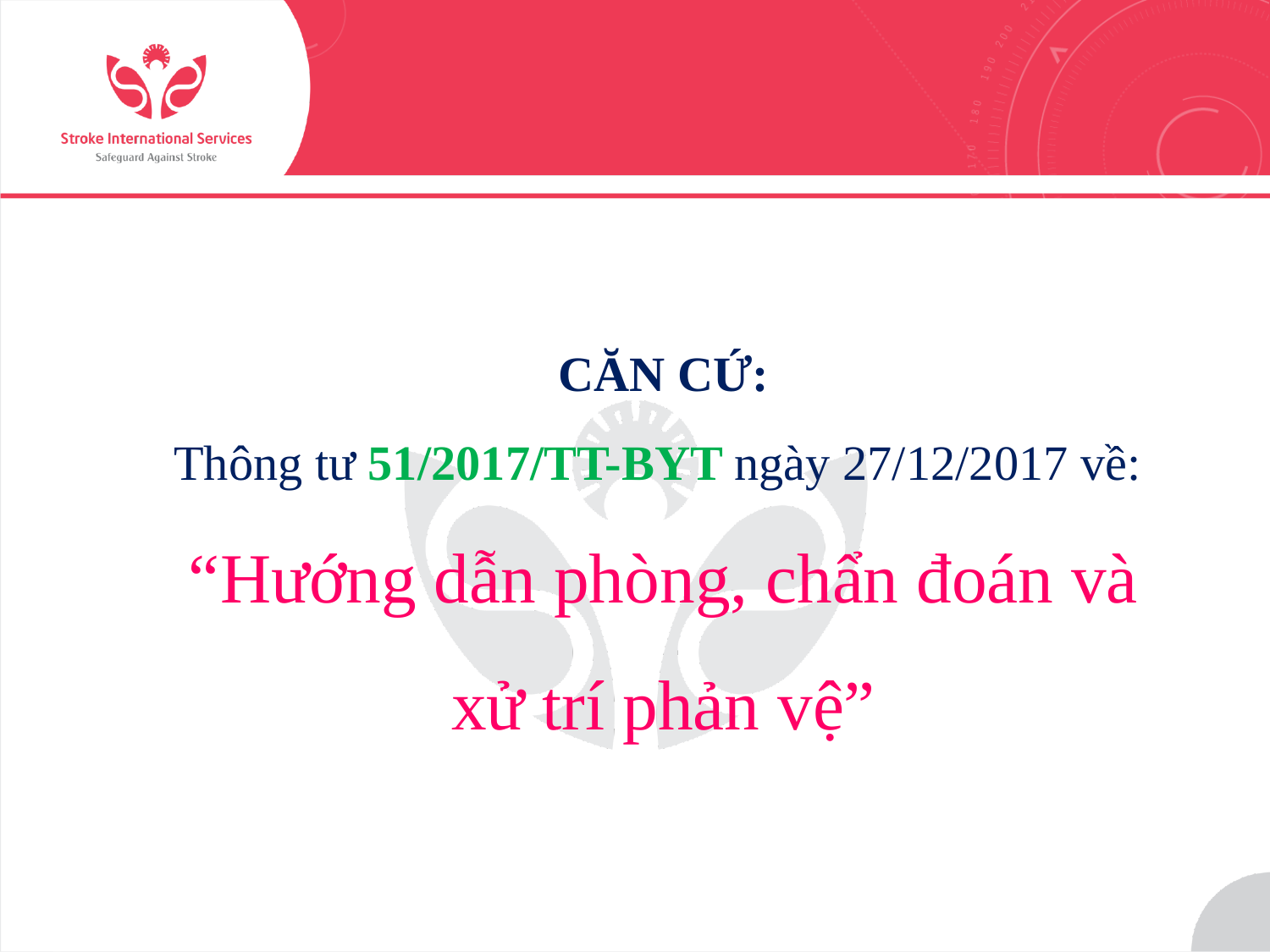

CĂN CỨ:
Thông tư 51/2017/TT-BYT ngày 27/12/2017 về:
“Hướng dẫn phòng, chẩn đoán và xử trí phản vệ”
2